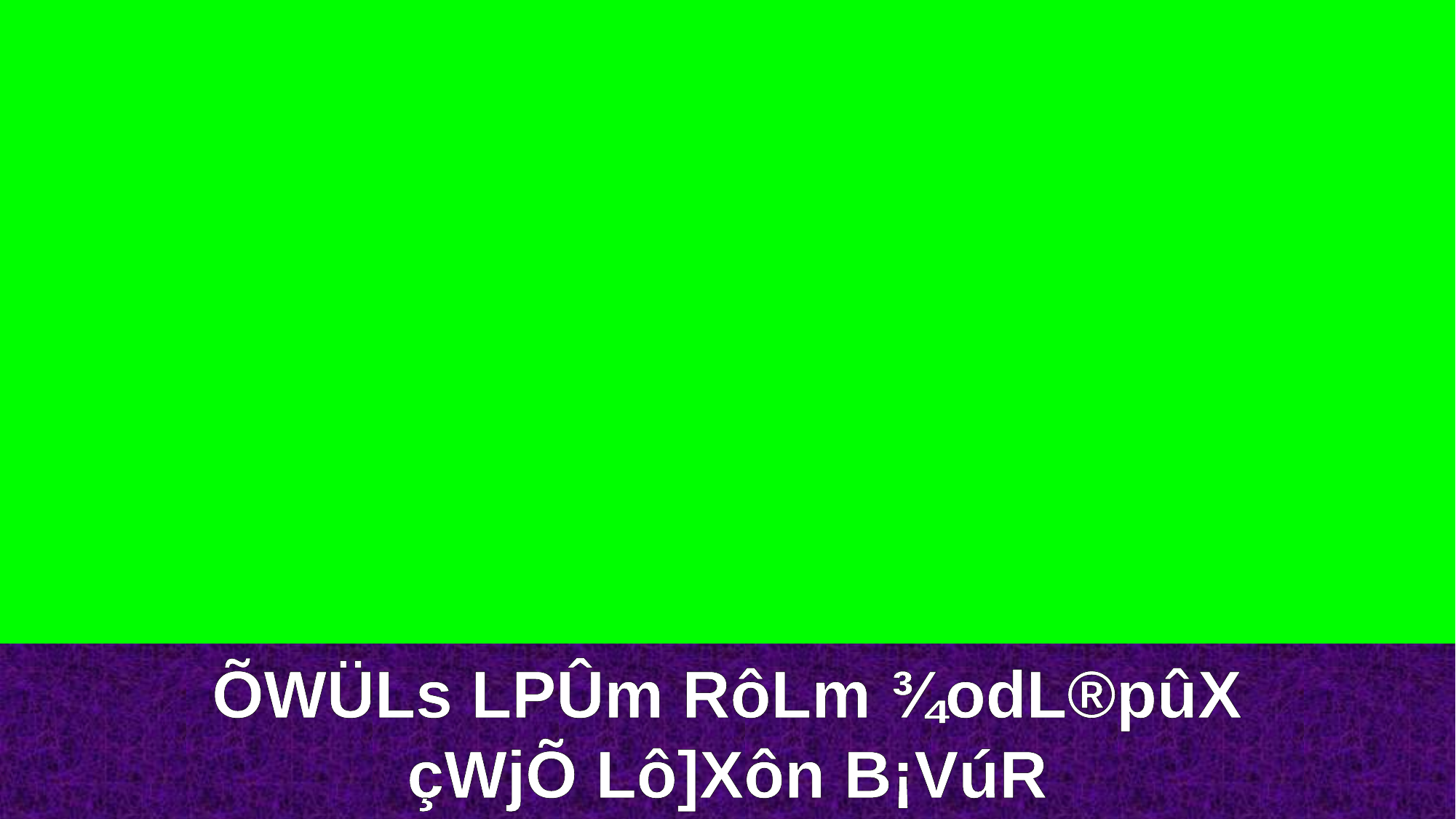

ÕWÜLs LPÛm RôLm ¾odL®pûX
çWjÕ Lô]Xôn B¡VúR